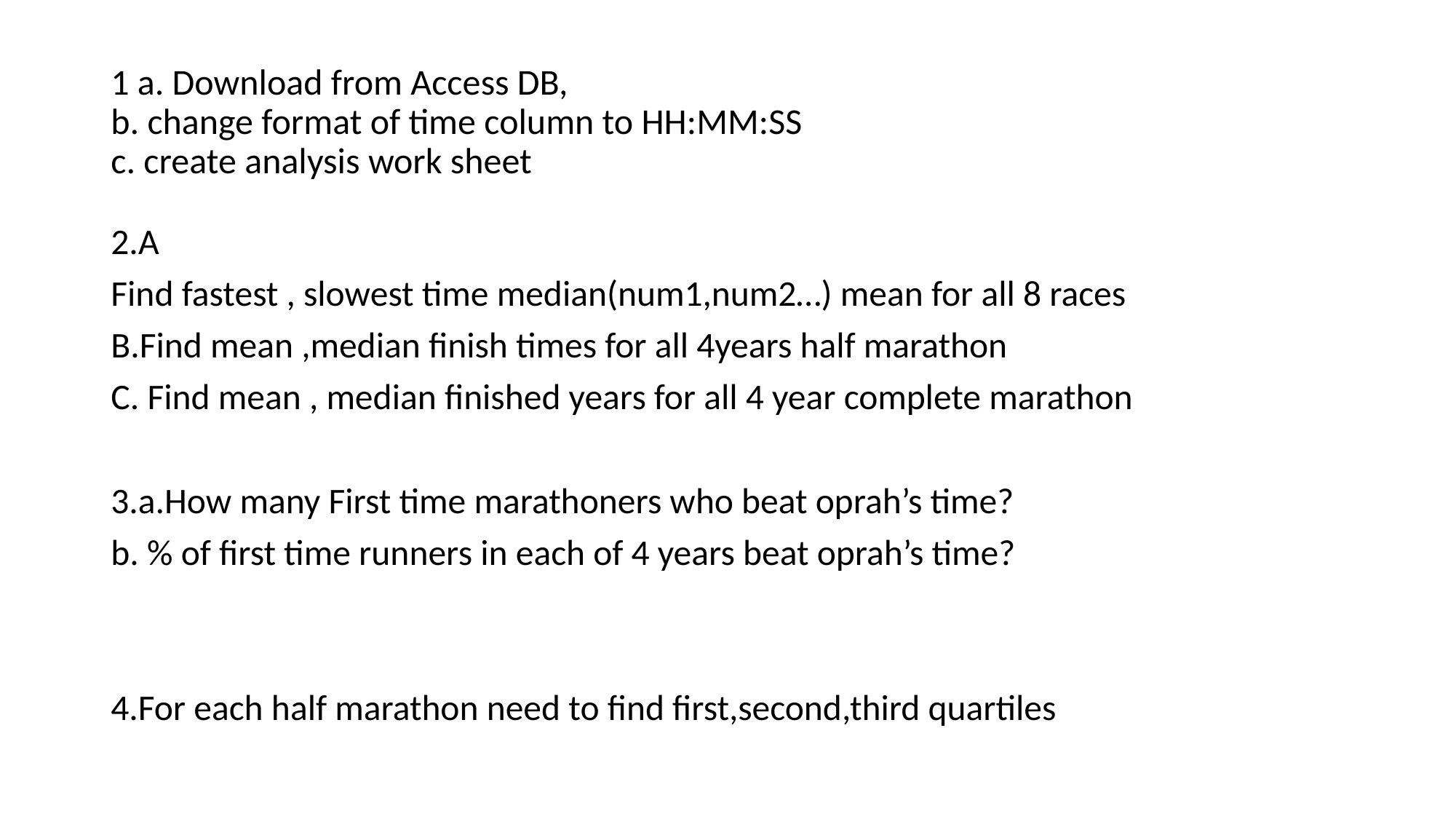

# 1 a. Download from Access DB, b. change format of time column to HH:MM:SS c. create analysis work sheet
2.A
Find fastest , slowest time median(num1,num2…) mean for all 8 races
B.Find mean ,median finish times for all 4years half marathon
C. Find mean , median finished years for all 4 year complete marathon

3.a.How many First time marathoners who beat oprah’s time?
b. % of first time runners in each of 4 years beat oprah’s time?

4.For each half marathon need to find first,second,third quartiles